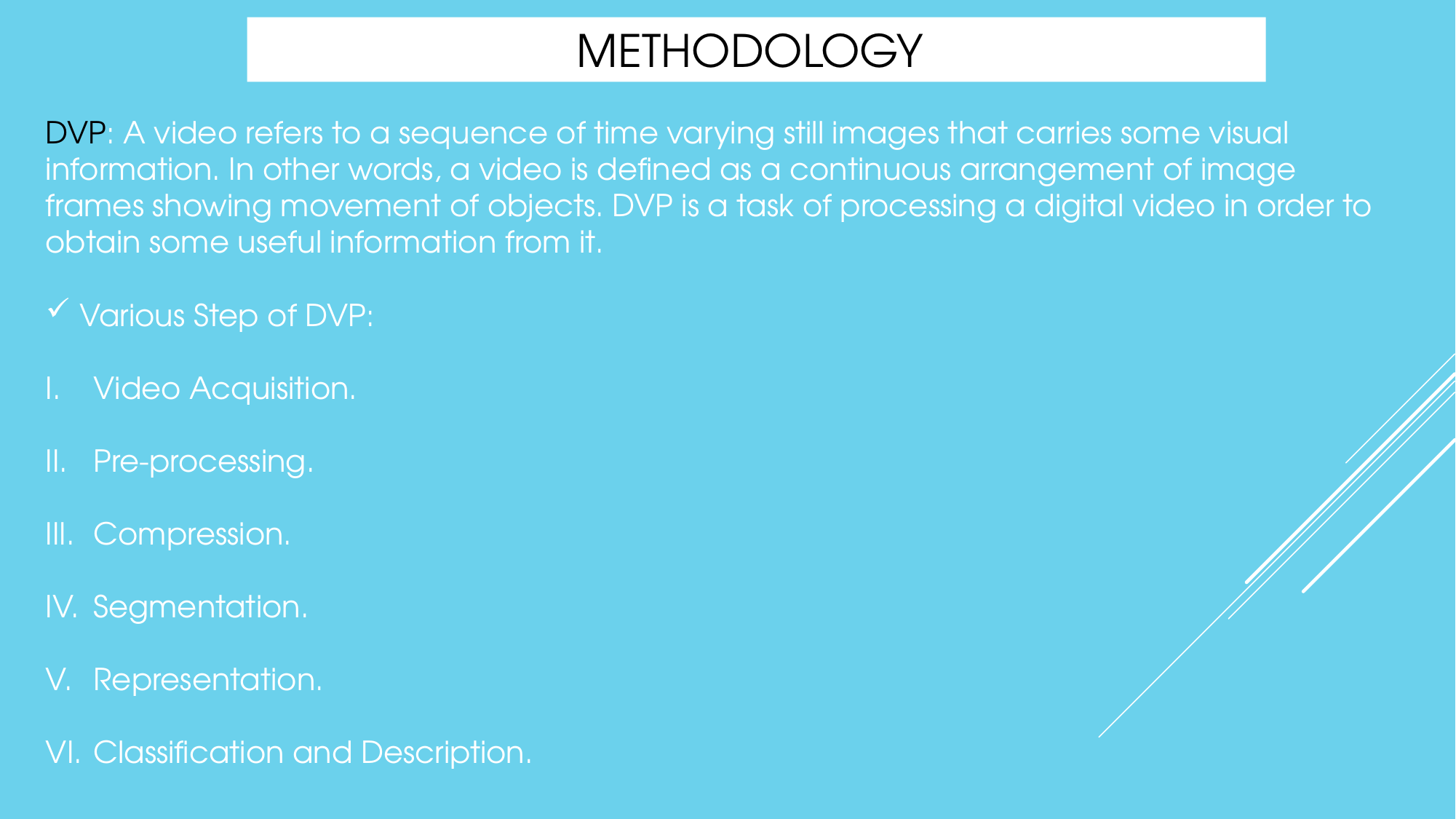

# Methodology
DVP: A video refers to a sequence of time varying still images that carries some visual
information. In other words, a video is defined as a continuous arrangement of image
frames showing movement of objects. DVP is a task of processing a digital video in order to obtain some useful information from it.

Various Step of DVP:
Video Acquisition.
Pre-processing.
Compression.
Segmentation.
Representation.
Classification and Description.